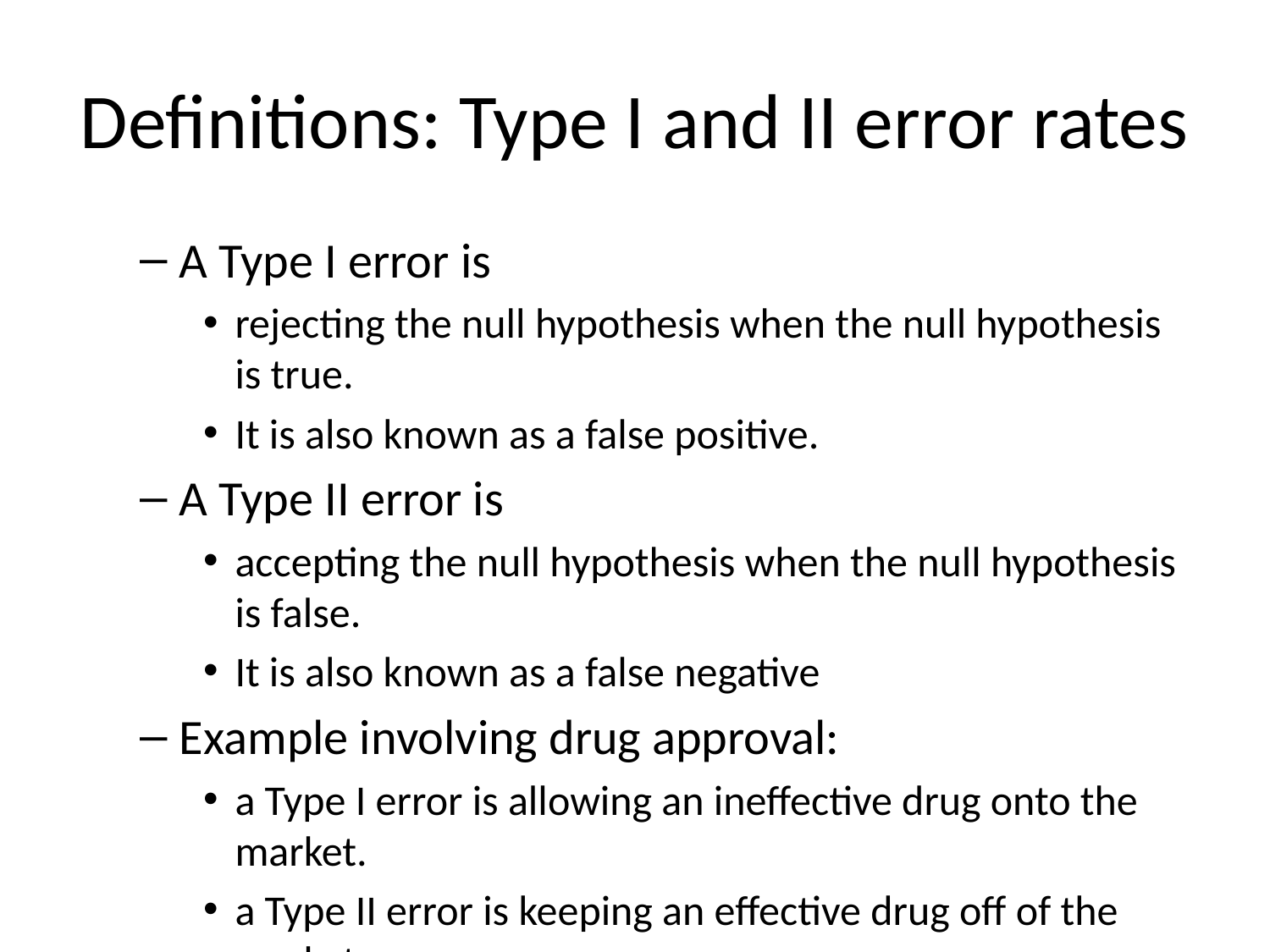

# Definitions: Type I and II error rates
A Type I error is
rejecting the null hypothesis when the null hypothesis is true.
It is also known as a false positive.
A Type II error is
accepting the null hypothesis when the null hypothesis is false.
It is also known as a false negative
Example involving drug approval:
a Type I error is allowing an ineffective drug onto the market.
a Type II error is keeping an effective drug off of the market.